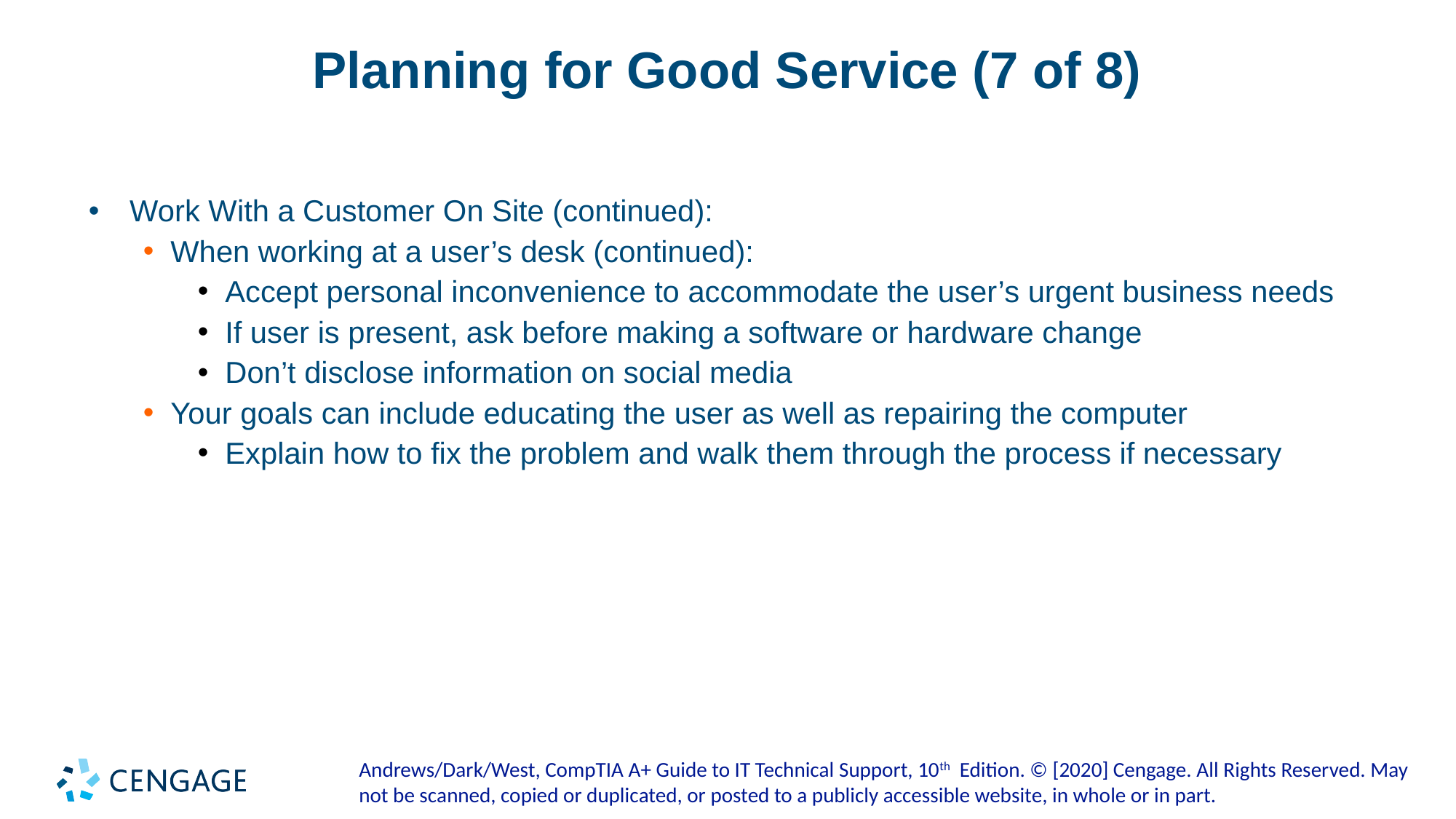

# Planning for Good Service (7 of 8)
Work With a Customer On Site (continued):
When working at a user’s desk (continued):
Accept personal inconvenience to accommodate the user’s urgent business needs
If user is present, ask before making a software or hardware change
Don’t disclose information on social media
Your goals can include educating the user as well as repairing the computer
Explain how to fix the problem and walk them through the process if necessary